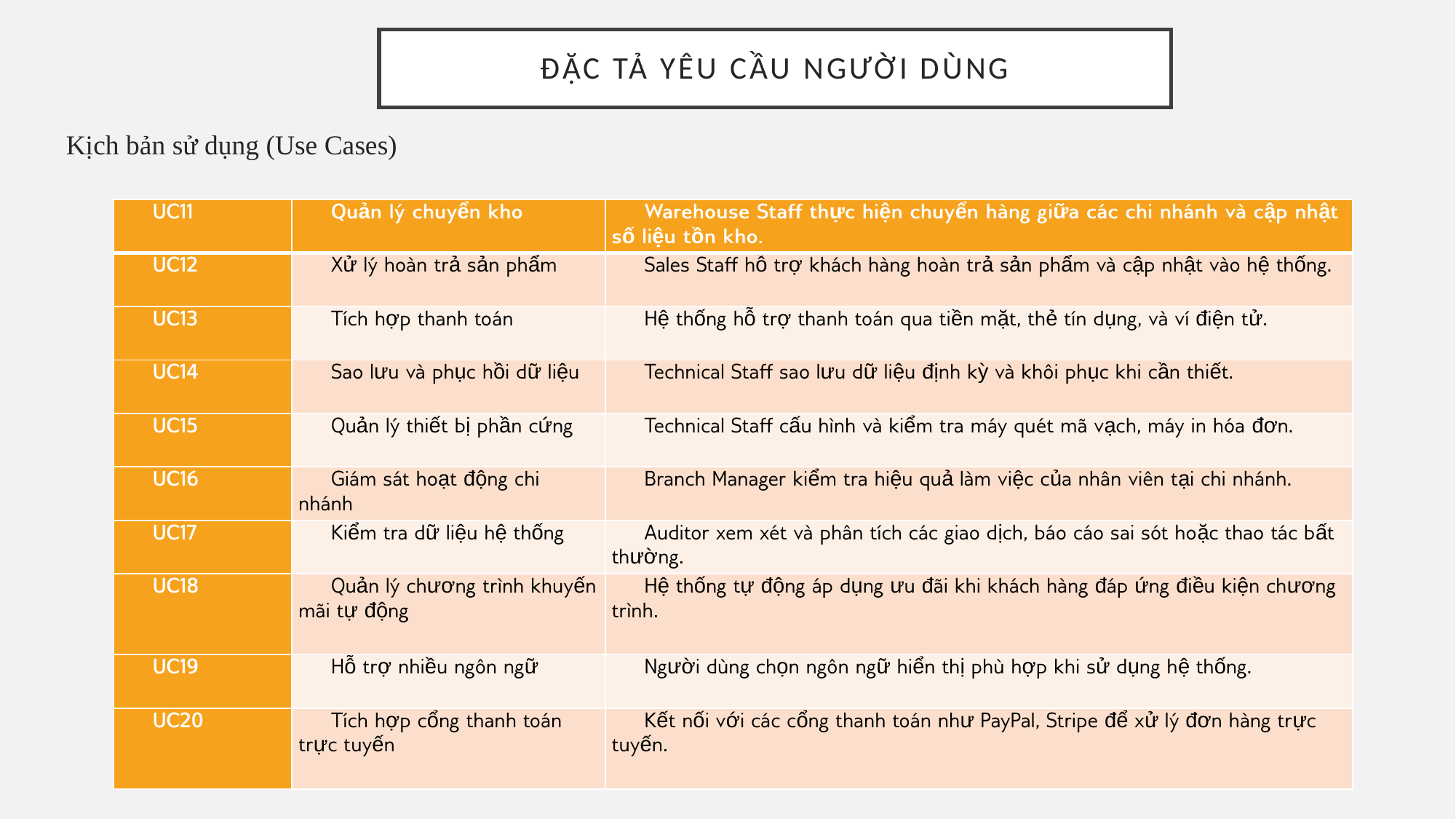

# ĐẶC TẢ YÊU CẦU NGƯỜI DÙNG
Kịch bản sử dụng (Use Cases)
| UC11 | Quản lý chuyển kho | Warehouse Staff thực hiện chuyển hàng giữa các chi nhánh và cập nhật số liệu tồn kho. |
| --- | --- | --- |
| UC12 | Xử lý hoàn trả sản phẩm | Sales Staff hỗ trợ khách hàng hoàn trả sản phẩm và cập nhật vào hệ thống. |
| UC13 | Tích hợp thanh toán | Hệ thống hỗ trợ thanh toán qua tiền mặt, thẻ tín dụng, và ví điện tử. |
| UC14 | Sao lưu và phục hồi dữ liệu | Technical Staff sao lưu dữ liệu định kỳ và khôi phục khi cần thiết. |
| UC15 | Quản lý thiết bị phần cứng | Technical Staff cấu hình và kiểm tra máy quét mã vạch, máy in hóa đơn. |
| UC16 | Giám sát hoạt động chi nhánh | Branch Manager kiểm tra hiệu quả làm việc của nhân viên tại chi nhánh. |
| UC17 | Kiểm tra dữ liệu hệ thống | Auditor xem xét và phân tích các giao dịch, báo cáo sai sót hoặc thao tác bất thường. |
| UC18 | Quản lý chương trình khuyến mãi tự động | Hệ thống tự động áp dụng ưu đãi khi khách hàng đáp ứng điều kiện chương trình. |
| UC19 | Hỗ trợ nhiều ngôn ngữ | Người dùng chọn ngôn ngữ hiển thị phù hợp khi sử dụng hệ thống. |
| UC20 | Tích hợp cổng thanh toán trực tuyến | Kết nối với các cổng thanh toán như PayPal, Stripe để xử lý đơn hàng trực tuyến. |